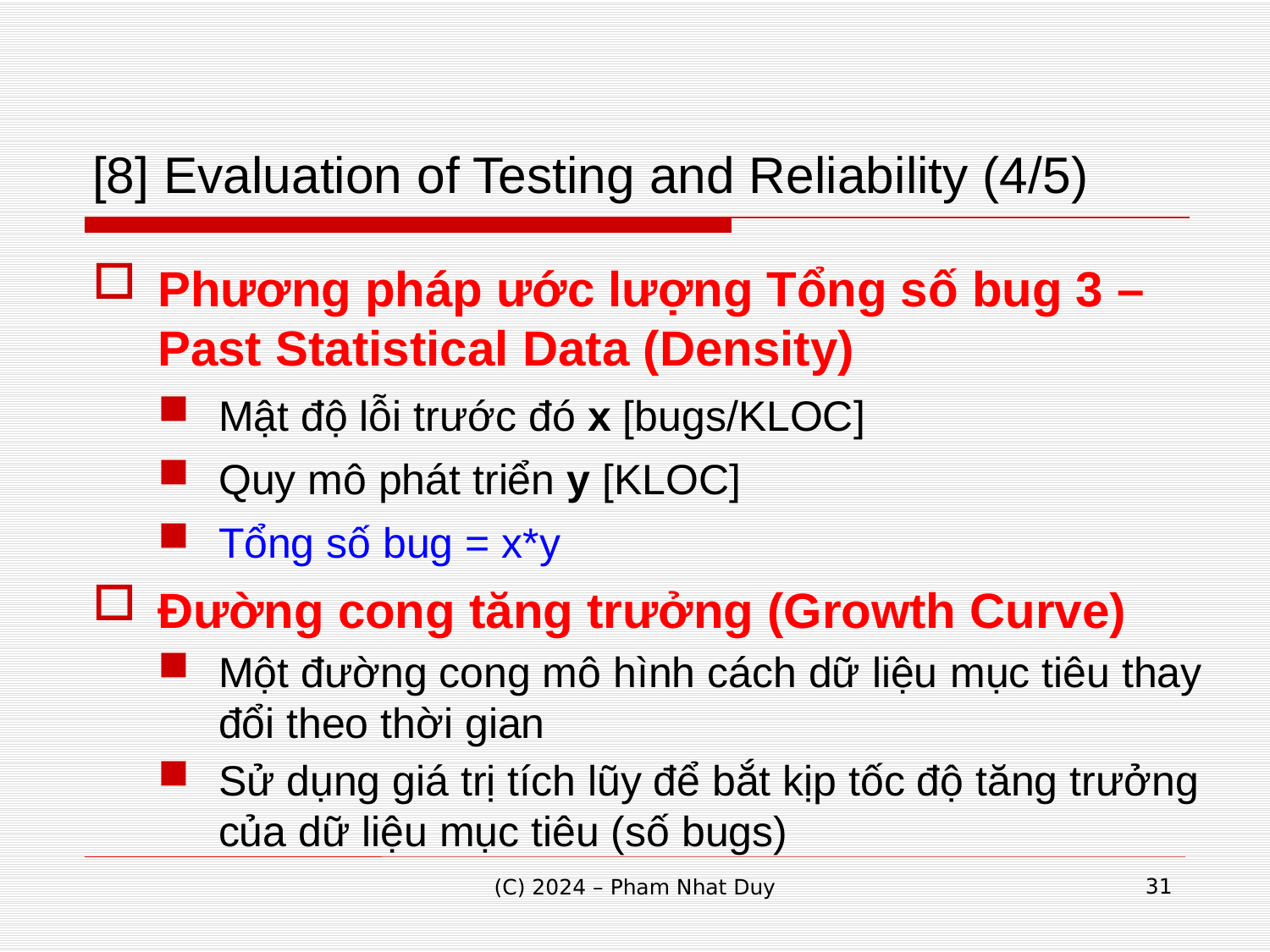

# [8] Evaluation of Testing and Reliability (4/5)
Phương pháp ước lượng Tổng số bug 3 –
Past Statistical Data (Density)
Mật độ lỗi trước đó x [bugs/KLOC]
Quy mô phát triển y [KLOC]
Tổng số bug = x*y
Đường cong tăng trưởng (Growth Curve)
Một đường cong mô hình cách dữ liệu mục tiêu thay đổi theo thời gian
Sử dụng giá trị tích lũy để bắt kịp tốc độ tăng trưởng của dữ liệu mục tiêu (số bugs)
31
(C) 2024 – Pham Nhat Duy